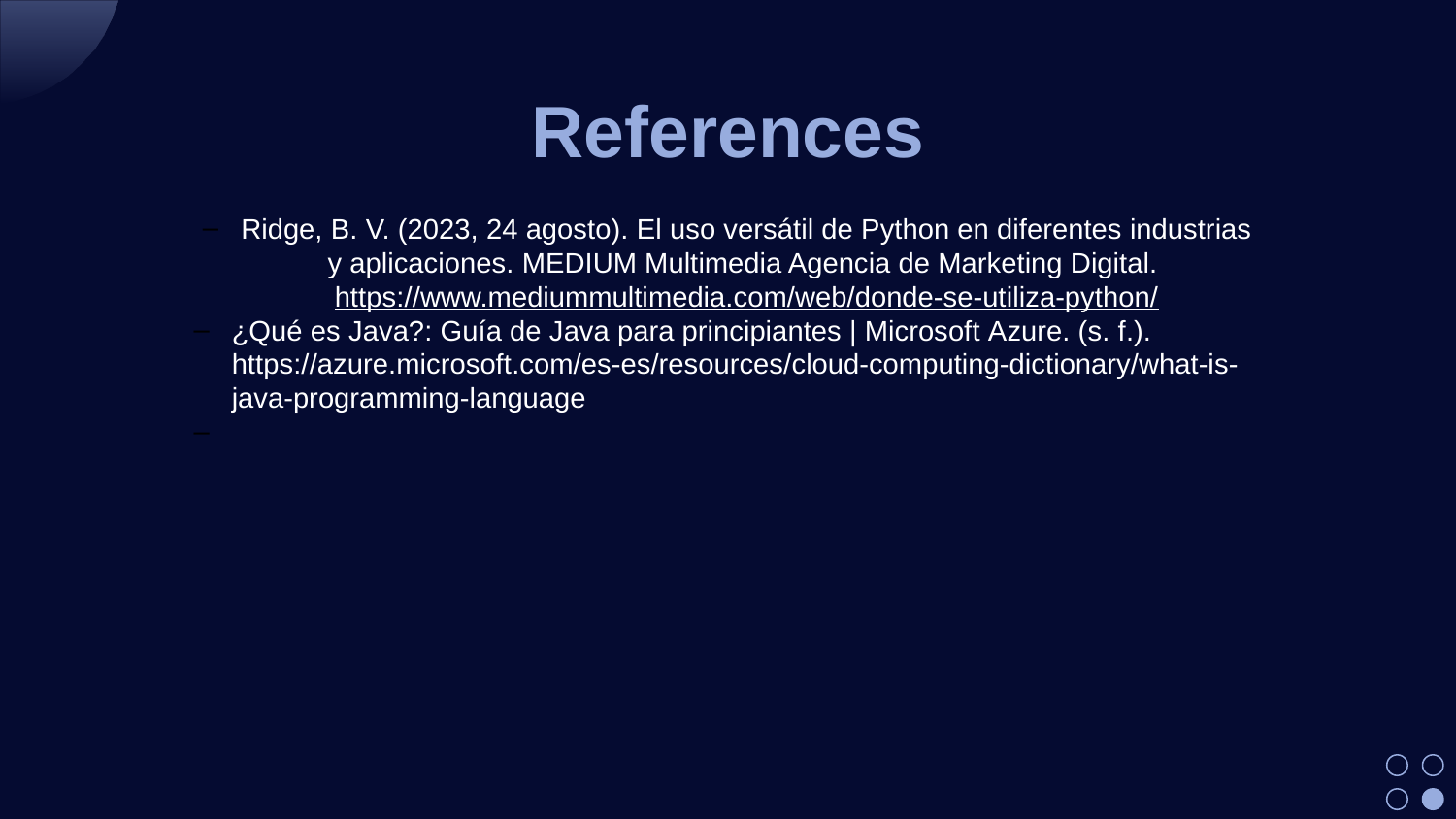

# References
Ridge, B. V. (2023, 24 agosto). El uso versátil de Python en diferentes industrias y aplicaciones. MEDIUM Multimedia Agencia de Marketing Digital. https://www.mediummultimedia.com/web/donde-se-utiliza-python/
¿Qué es Java?: Guía de Java para principiantes | Microsoft Azure. (s. f.). https://azure.microsoft.com/es-es/resources/cloud-computing-dictionary/what-is-java-programming-language